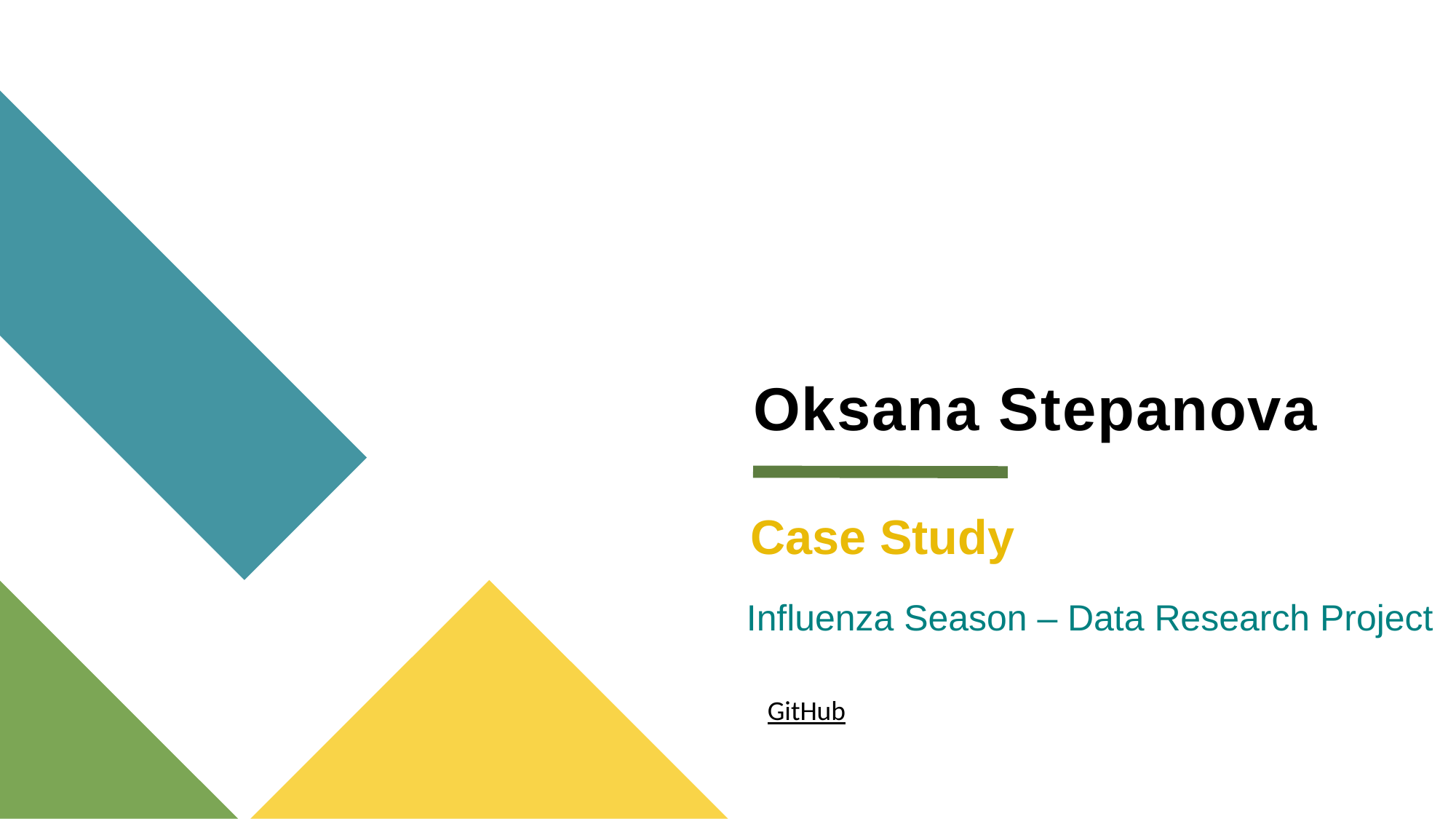

# Oksana Stepanova
Case Study
Influenza Season – Data Research Project
GitHub